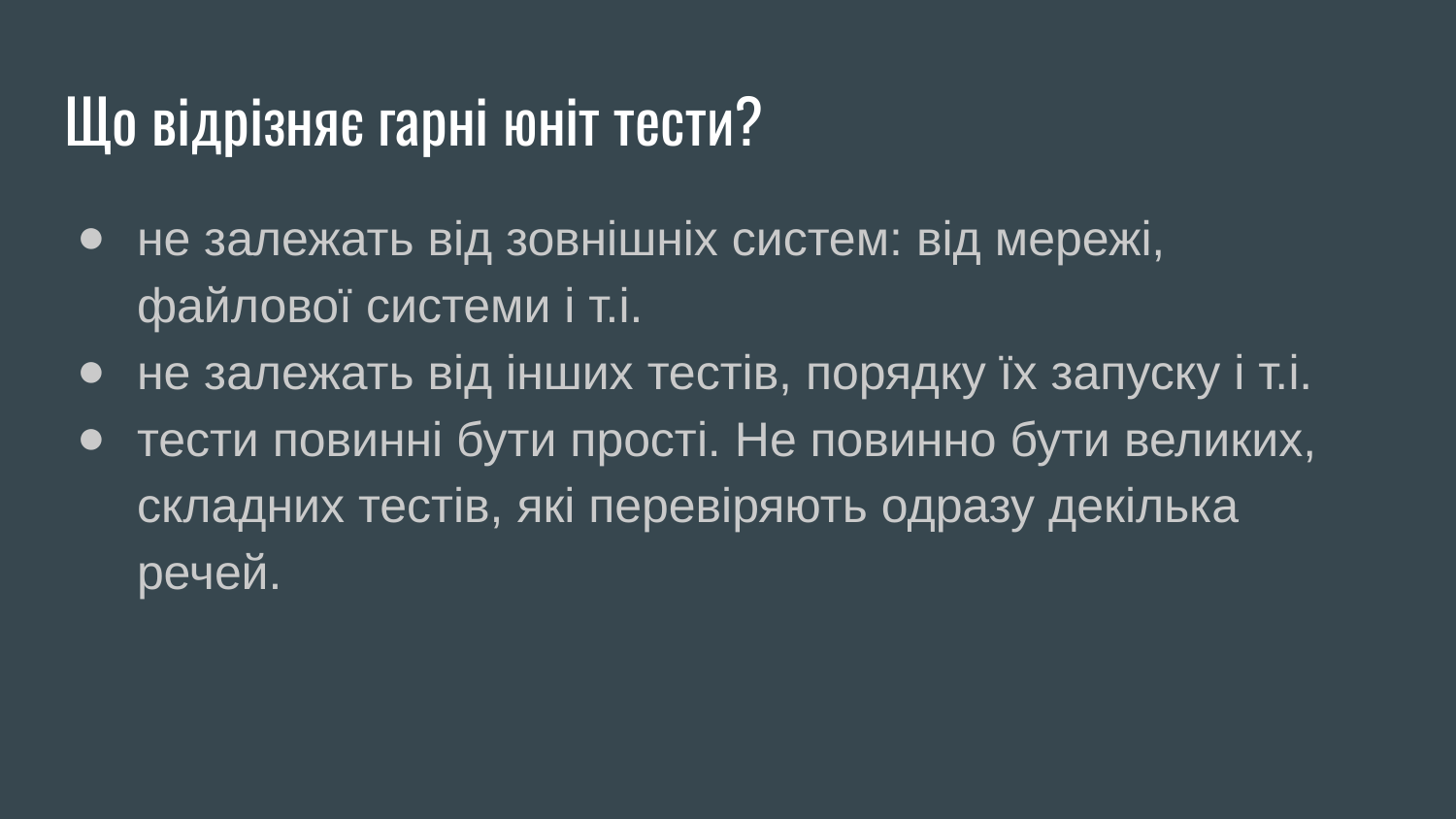

# Що відрізняє гарні юніт тести?
не залежать від зовнішніх систем: від мережі, файлової системи і т.і.
не залежать від інших тестів, порядку їх запуску і т.і.
тести повинні бути прості. Не повинно бути великих, складних тестів, які перевіряють одразу декілька речей.